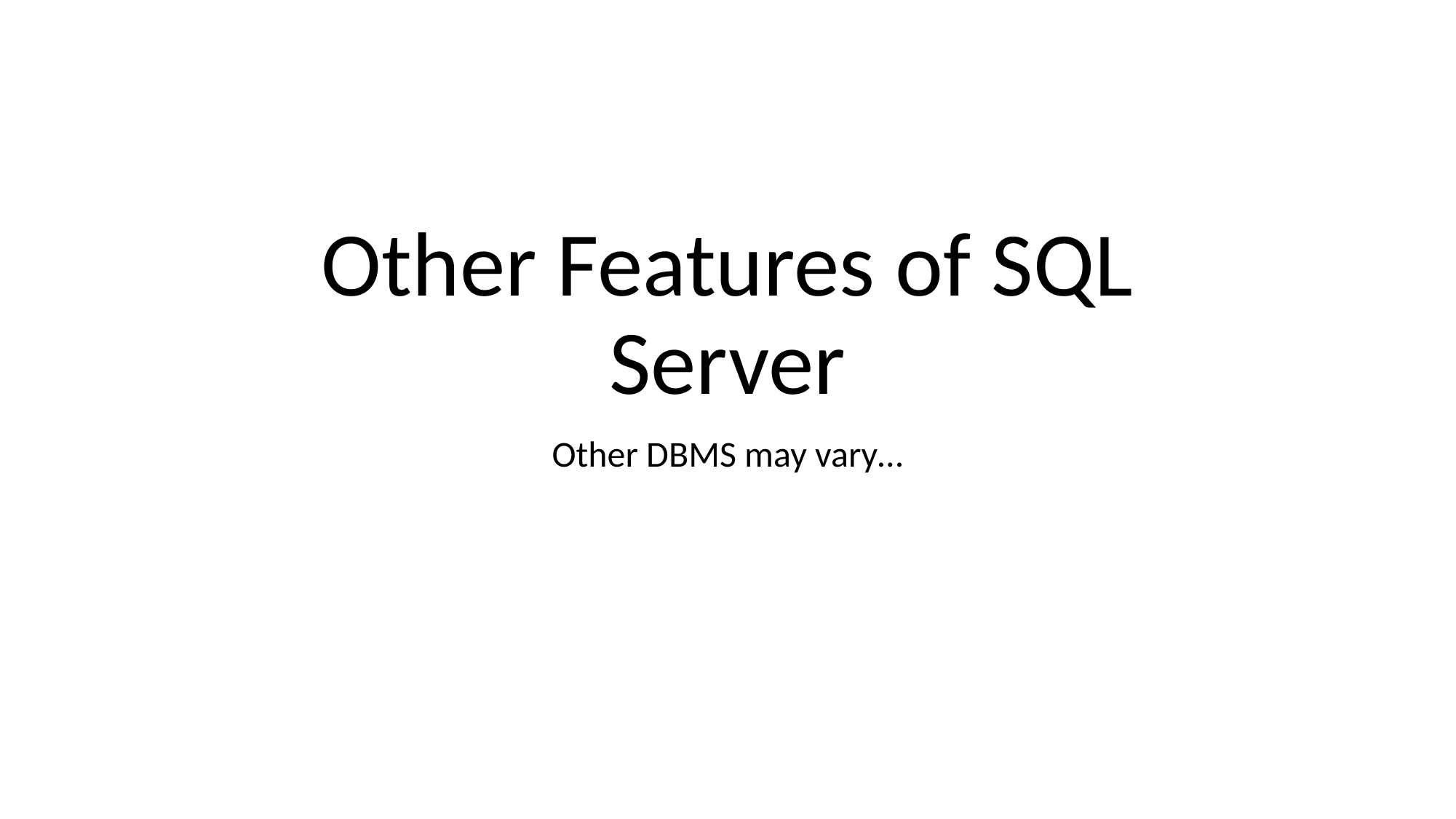

# Other Features of SQL Server
Other DBMS may vary…